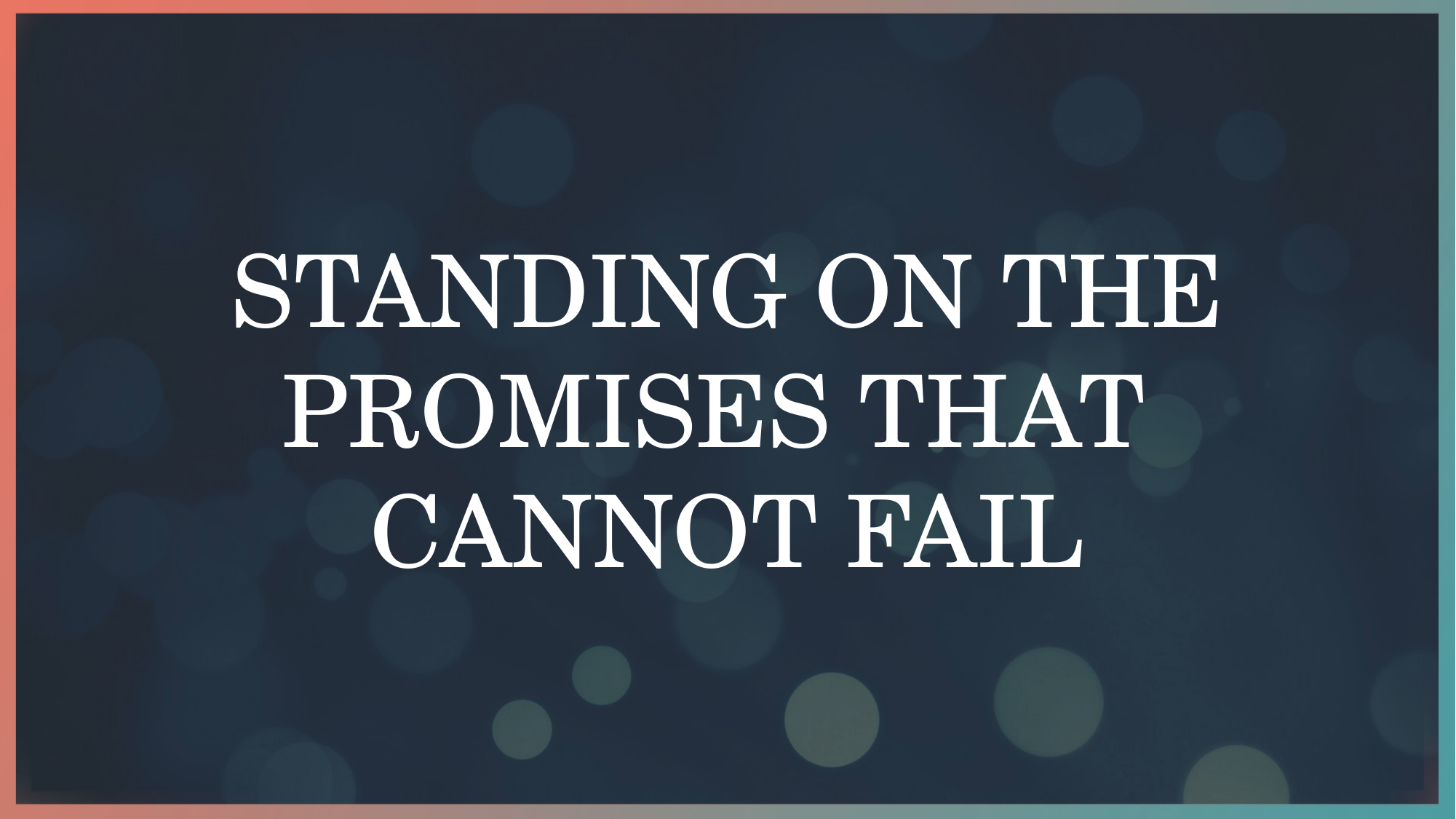

STANDING ON THE PROMISES THAT
CANNOT FAIL